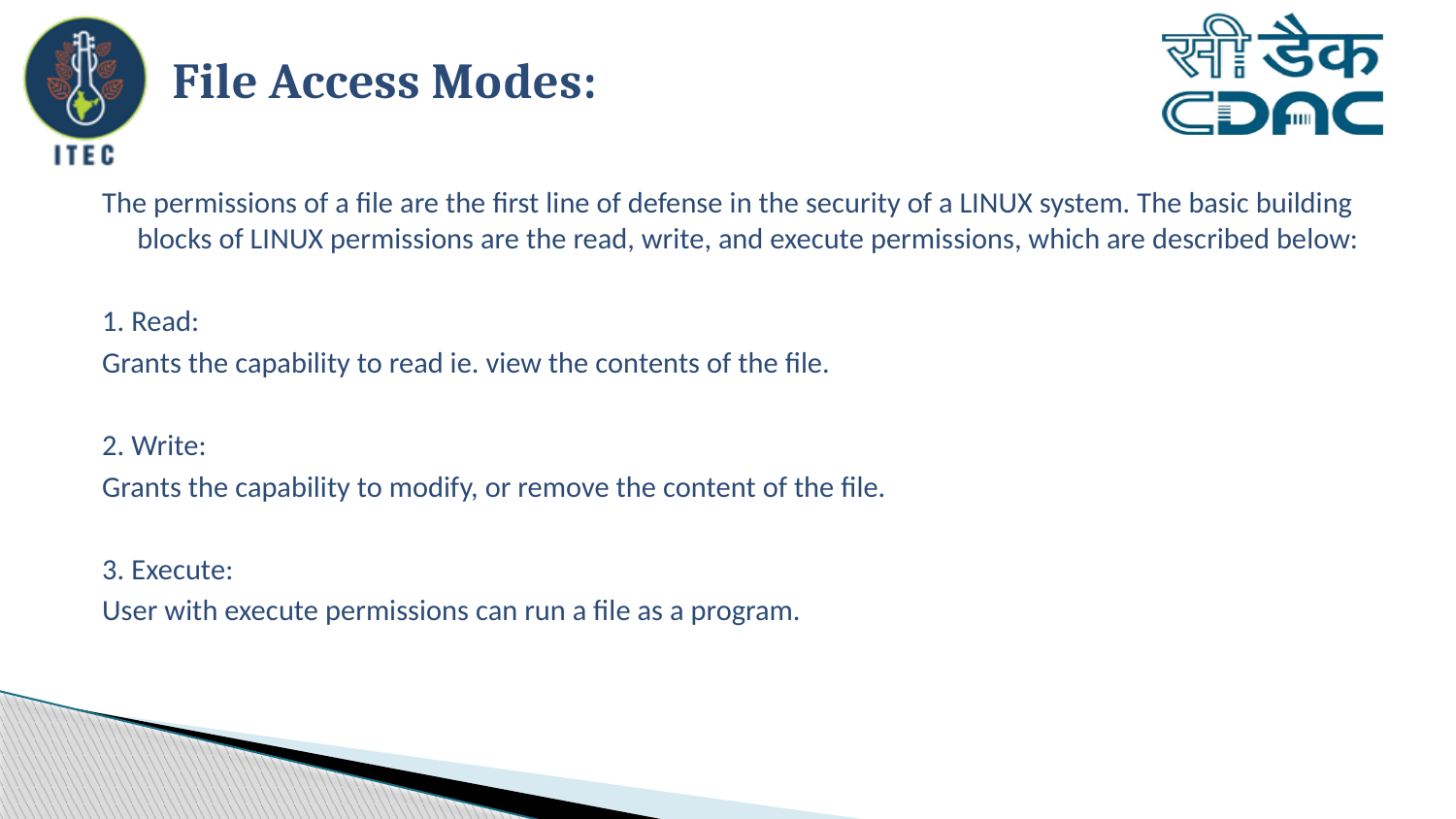

# File Access Modes:
The permissions of a file are the first line of defense in the security of a LINUX system. The basic building blocks of LINUX permissions are the read, write, and execute permissions, which are described below:

1. Read:
Grants the capability to read ie. view the contents of the file.

2. Write:
Grants the capability to modify, or remove the content of the file.

3. Execute:
User with execute permissions can run a file as a program.